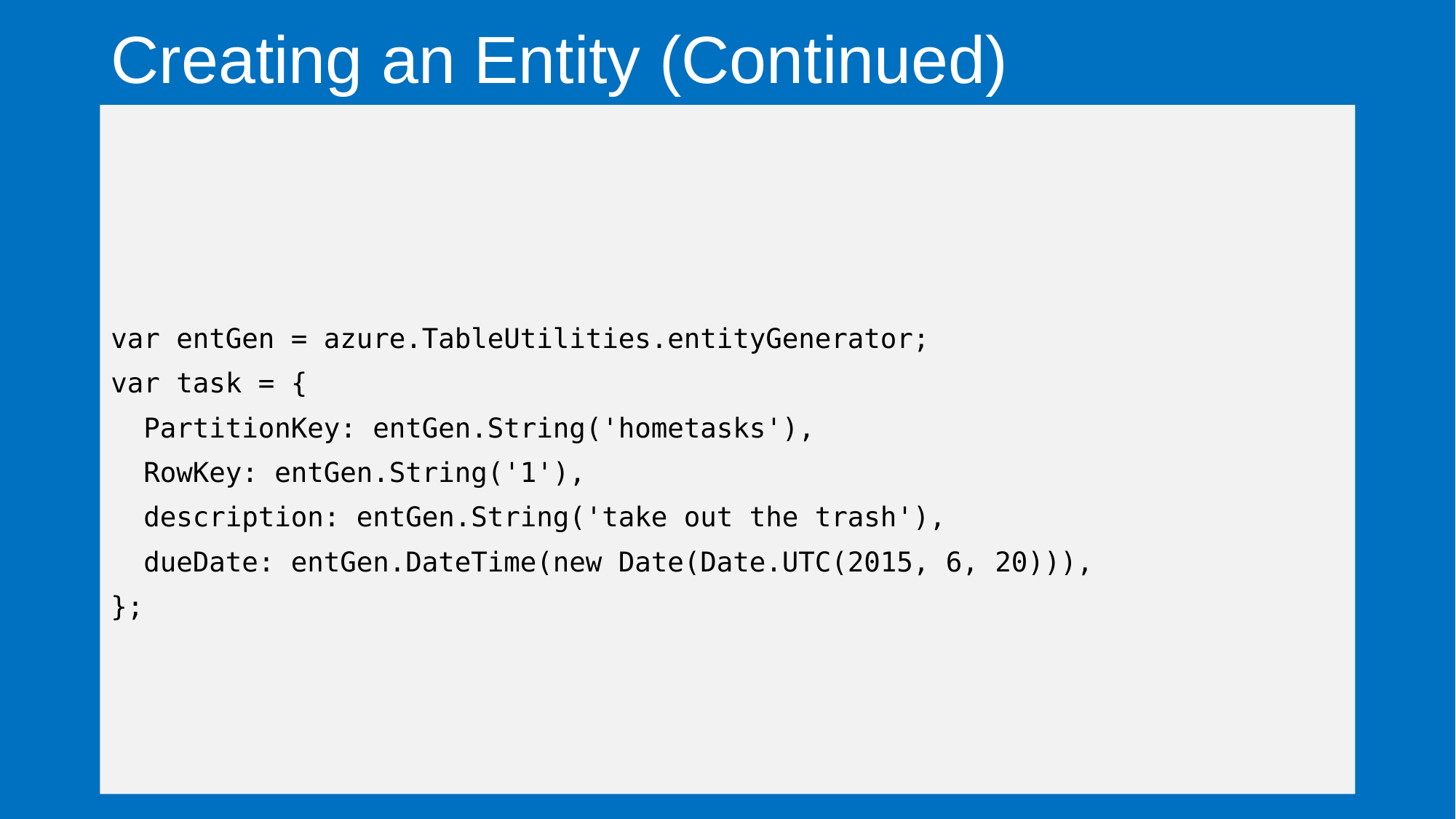

# Creating an Entity (Continued)

var entGen = azure.TableUtilities.entityGenerator;
var task = {
  PartitionKey: entGen.String('hometasks'),
  RowKey: entGen.String('1'),
  description: entGen.String('take out the trash'),
  dueDate: entGen.DateTime(new Date(Date.UTC(2015, 6, 20))),
};